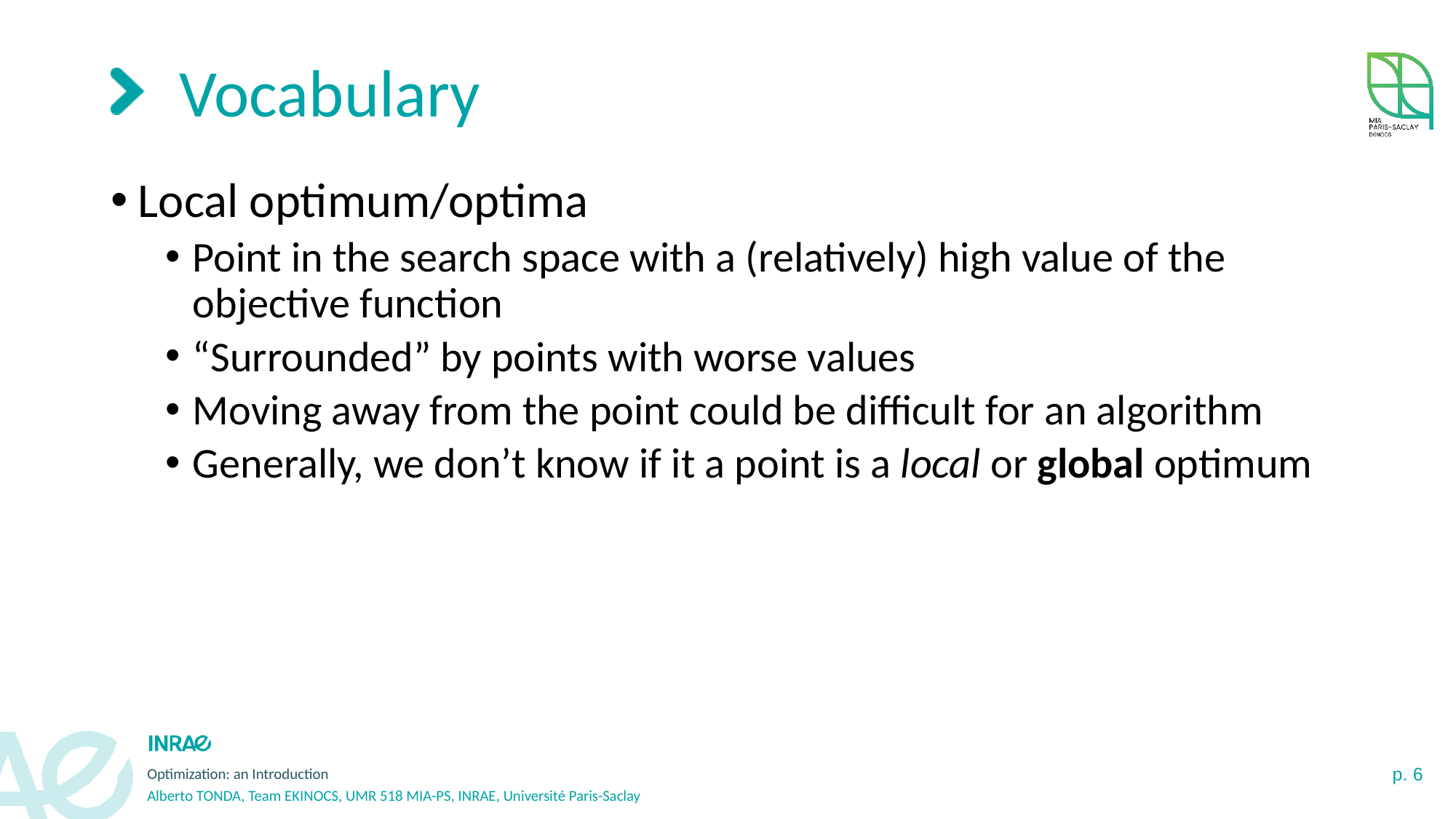

# Vocabulary
Local optimum/optima
Point in the search space with a (relatively) high value of the objective function
“Surrounded” by points with worse values
Moving away from the point could be difficult for an algorithm
Generally, we don’t know if it a point is a local or global optimum